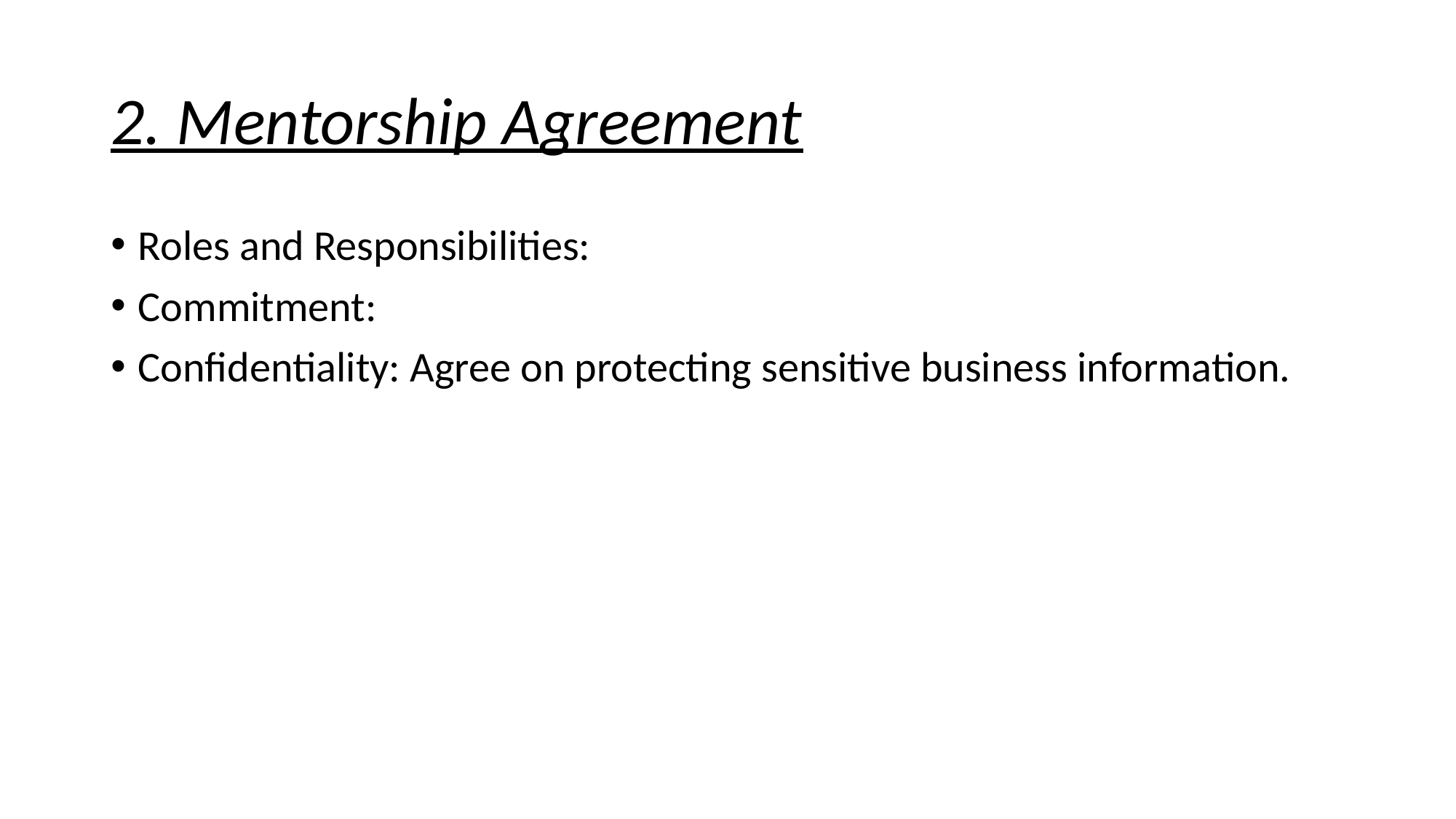

# 2. Mentorship Agreement
Roles and Responsibilities:
Commitment:
Confidentiality: Agree on protecting sensitive business information.